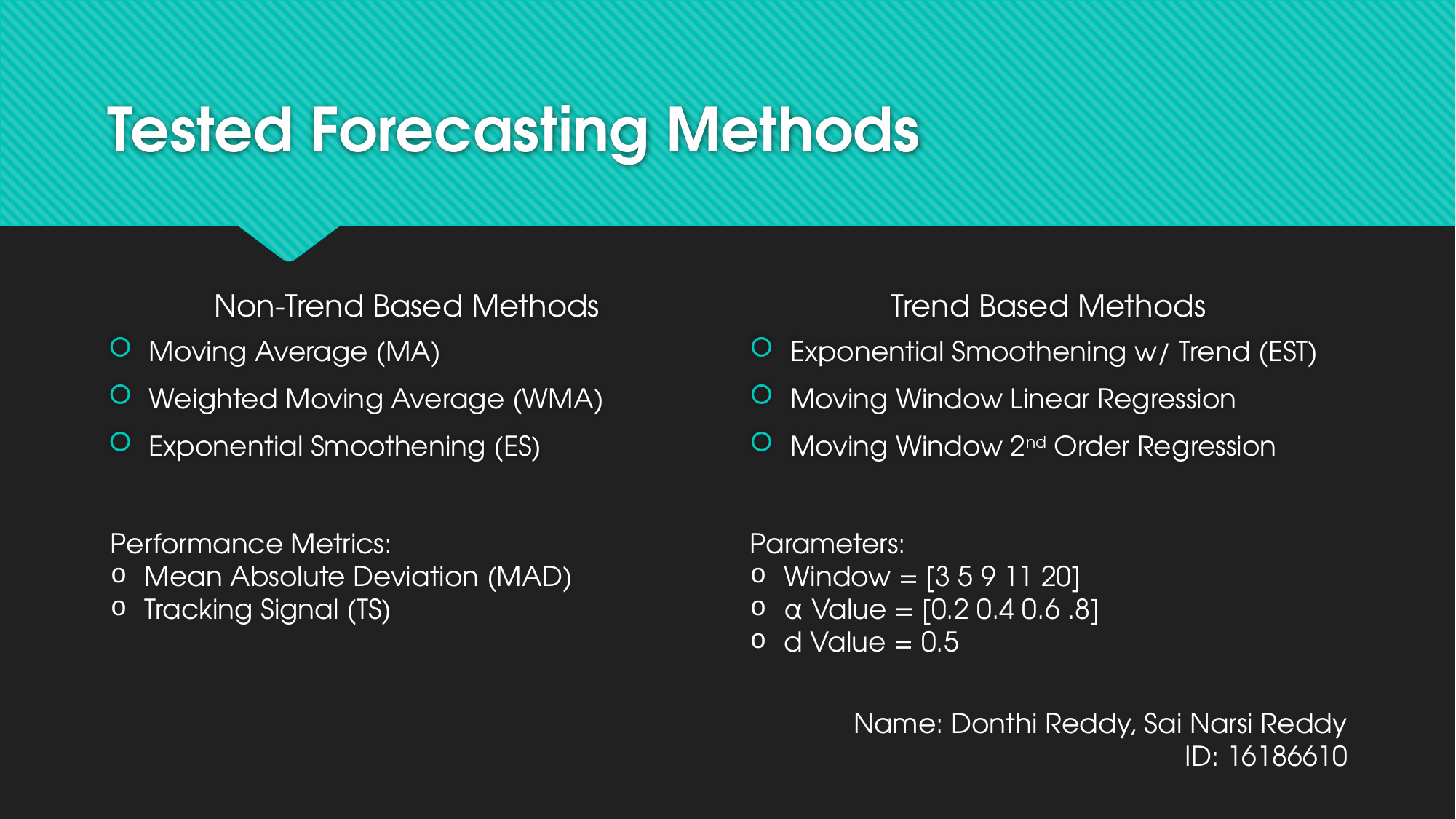

# Tested Forecasting Methods
Non-Trend Based Methods
Trend Based Methods
Moving Average (MA)
Weighted Moving Average (WMA)
Exponential Smoothening (ES)

Exponential Smoothening w/ Trend (EST)
Moving Window Linear Regression
Moving Window 2nd Order Regression

Performance Metrics:
Mean Absolute Deviation (MAD)
Tracking Signal (TS)
Parameters:
Window = [3 5 9 11 20]
α Value = [0.2 0.4 0.6 .8]
d Value = 0.5
Name: Donthi Reddy, Sai Narsi Reddy
ID: 16186610